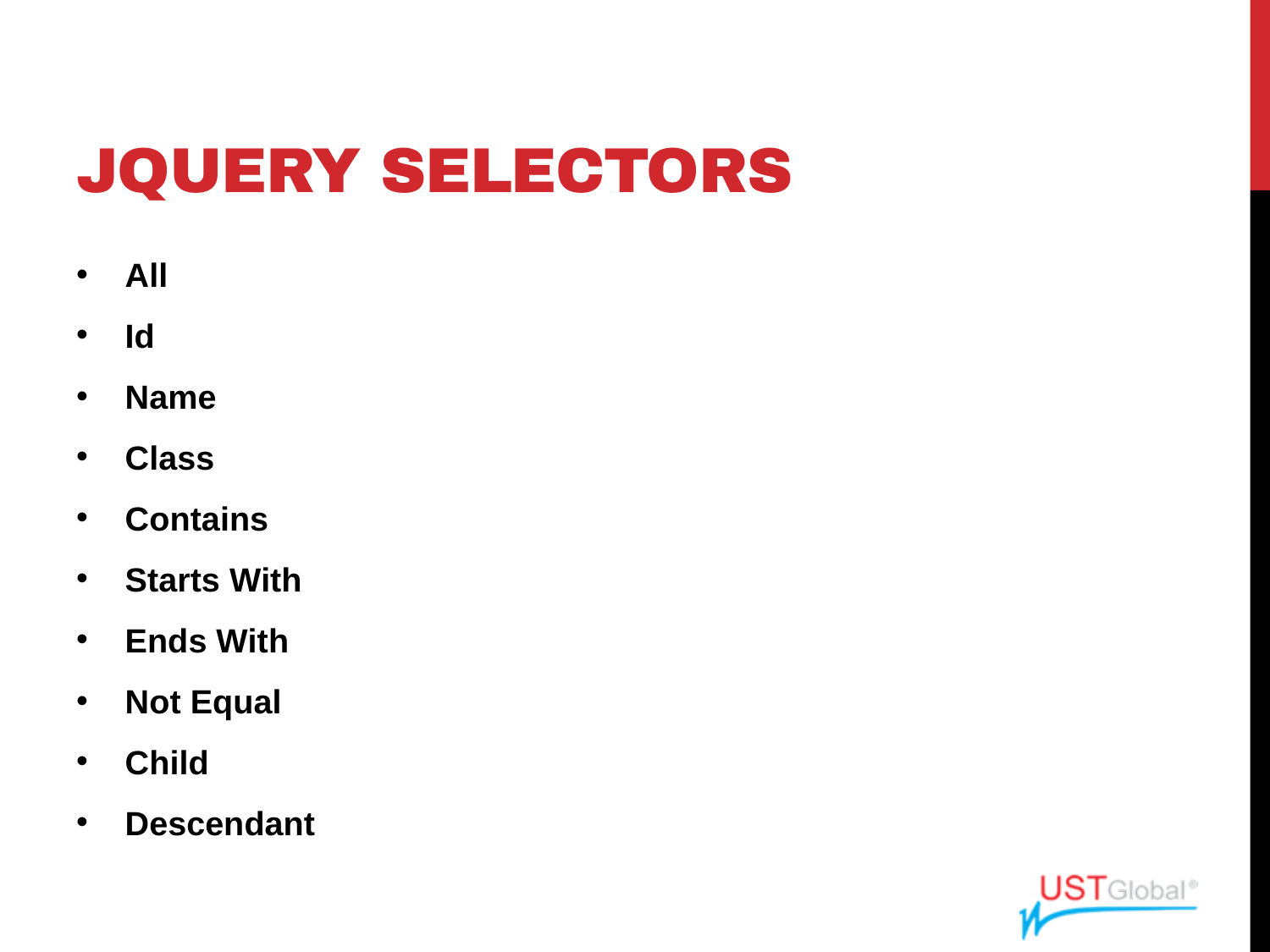

# jQuery selectors
All
Id
Name
Class
Contains
Starts With
Ends With
Not Equal
Child
Descendant